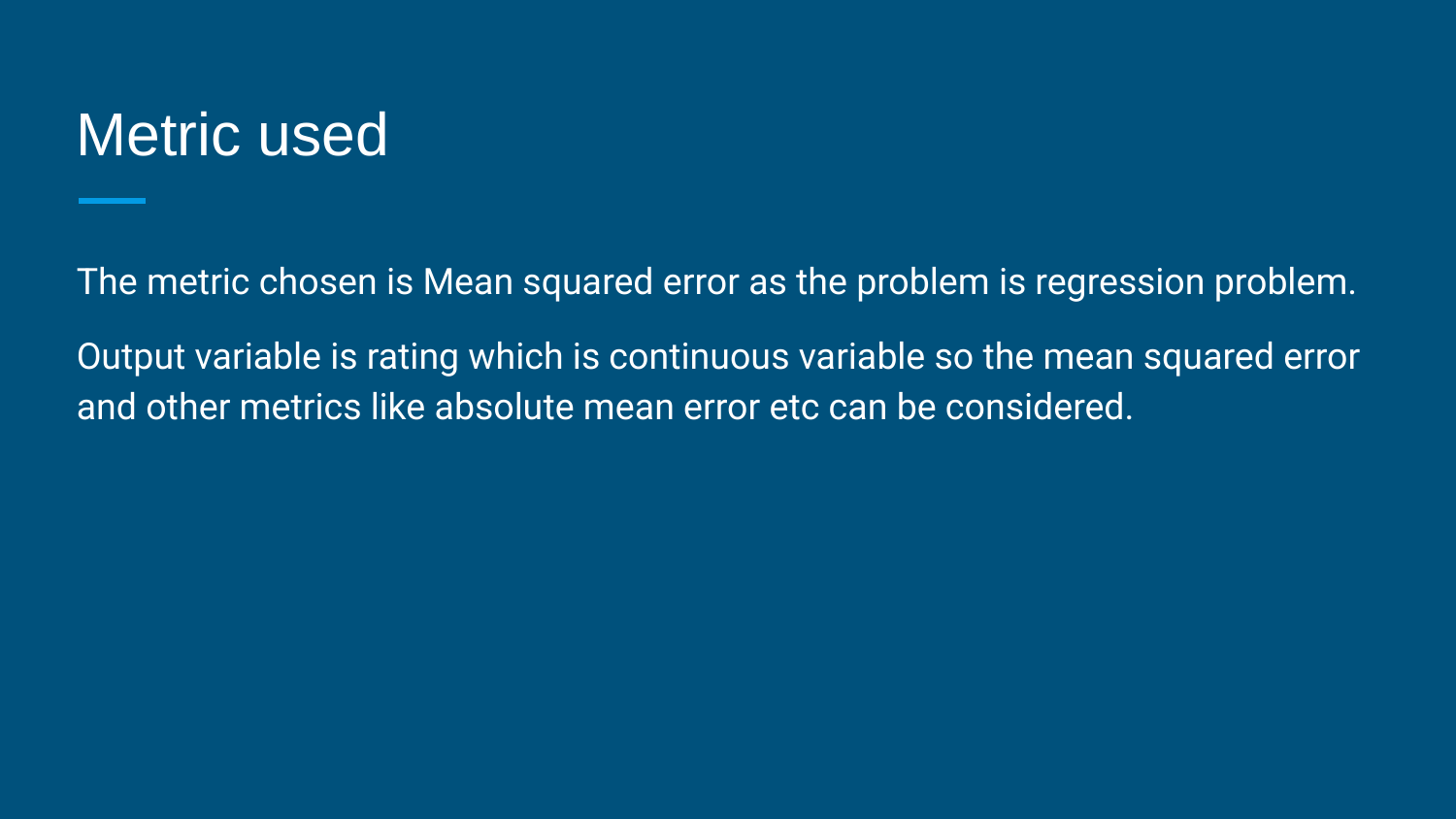

# Metric used
The metric chosen is Mean squared error as the problem is regression problem.
Output variable is rating which is continuous variable so the mean squared error and other metrics like absolute mean error etc can be considered.